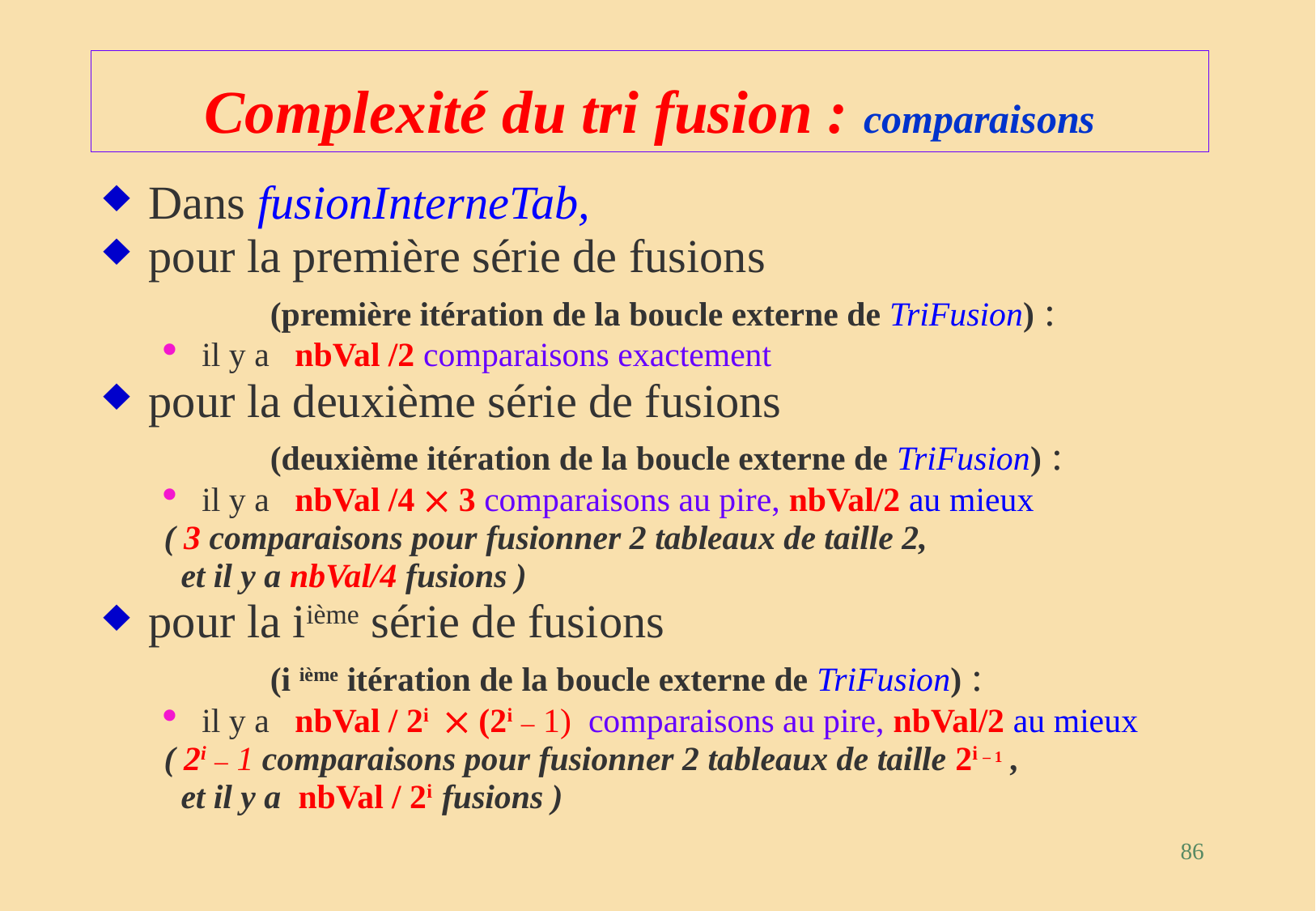

# Complexité du tri fusion : comparaisons
Dans fusionInterneTab,
pour la première série de fusions
		(première itération de la boucle externe de TriFusion) :
il y a   nbVal /2 comparaisons exactement
pour la deuxième série de fusions
		(deuxième itération de la boucle externe de TriFusion) :
il y a   nbVal /4 × 3 comparaisons au pire, nbVal/2 au mieux
( 3 comparaisons pour fusionner 2 tableaux de taille 2,
  et il y a nbVal/4 fusions )
pour la iième série de fusions
		(i ième itération de la boucle externe de TriFusion) :
il y a   nbVal / 2i   × (2i – 1)  comparaisons au pire, nbVal/2 au mieux
( 2i – 1 comparaisons pour fusionner 2 tableaux de taille 2i – 1 ,
  et il y a  nbVal / 2i  fusions )
86